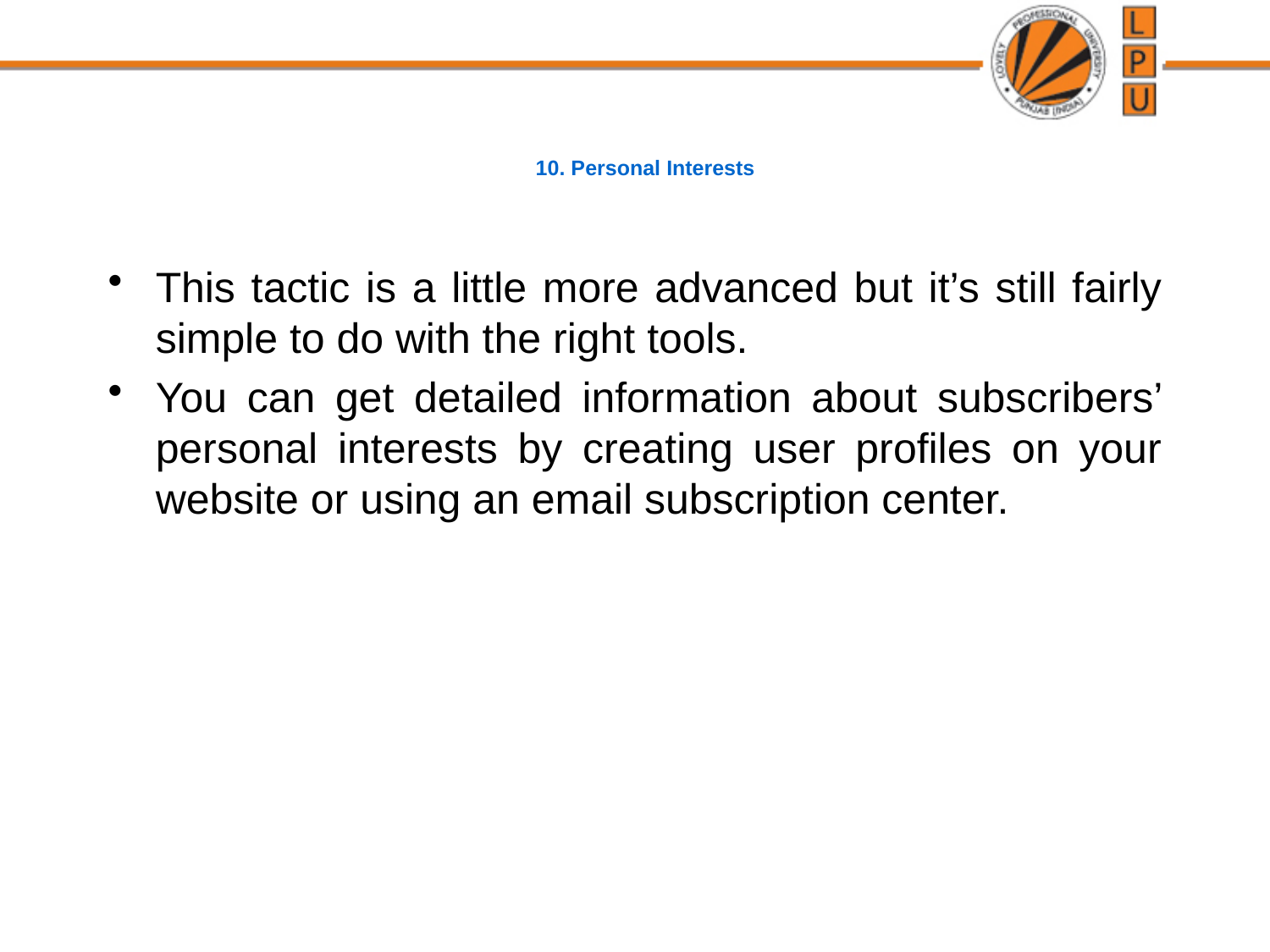

# 10. Personal Interests
This tactic is a little more advanced but it’s still fairly simple to do with the right tools.
You can get detailed information about subscribers’ personal interests by creating user profiles on your website or using an email subscription center.